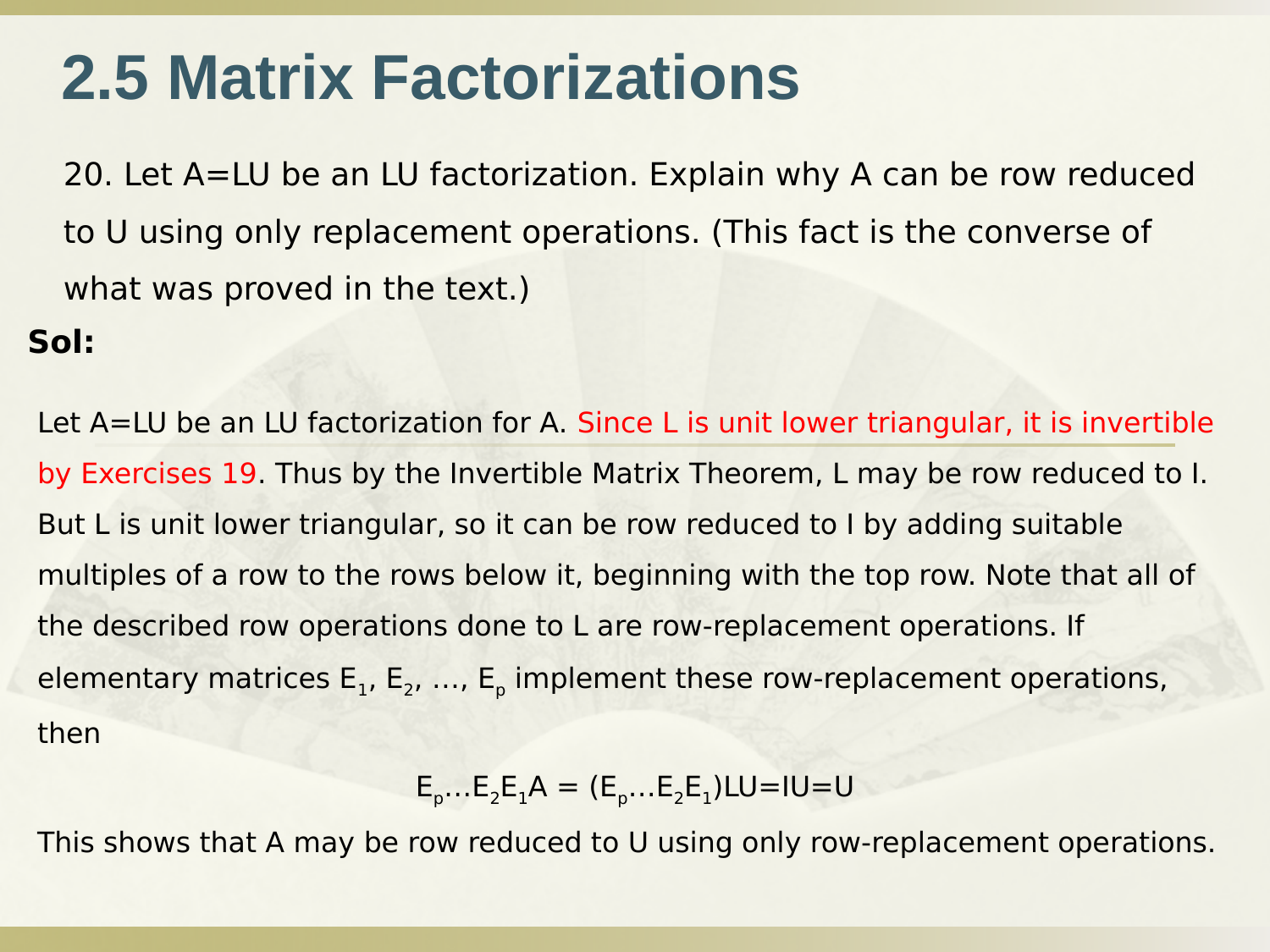

2.5 Matrix Factorizations
20. Let A=LU be an LU factorization. Explain why A can be row reduced to U using only replacement operations. (This fact is the converse of what was proved in the text.)
Sol:
Let A=LU be an LU factorization for A. Since L is unit lower triangular, it is invertible by Exercises 19. Thus by the Invertible Matrix Theorem, L may be row reduced to I. But L is unit lower triangular, so it can be row reduced to I by adding suitable multiples of a row to the rows below it, beginning with the top row. Note that all of the described row operations done to L are row-replacement operations. If elementary matrices E1, E2, …, Ep implement these row-replacement operations, then
Ep…E2E1A = (Ep…E2E1)LU=IU=U
This shows that A may be row reduced to U using only row-replacement operations.